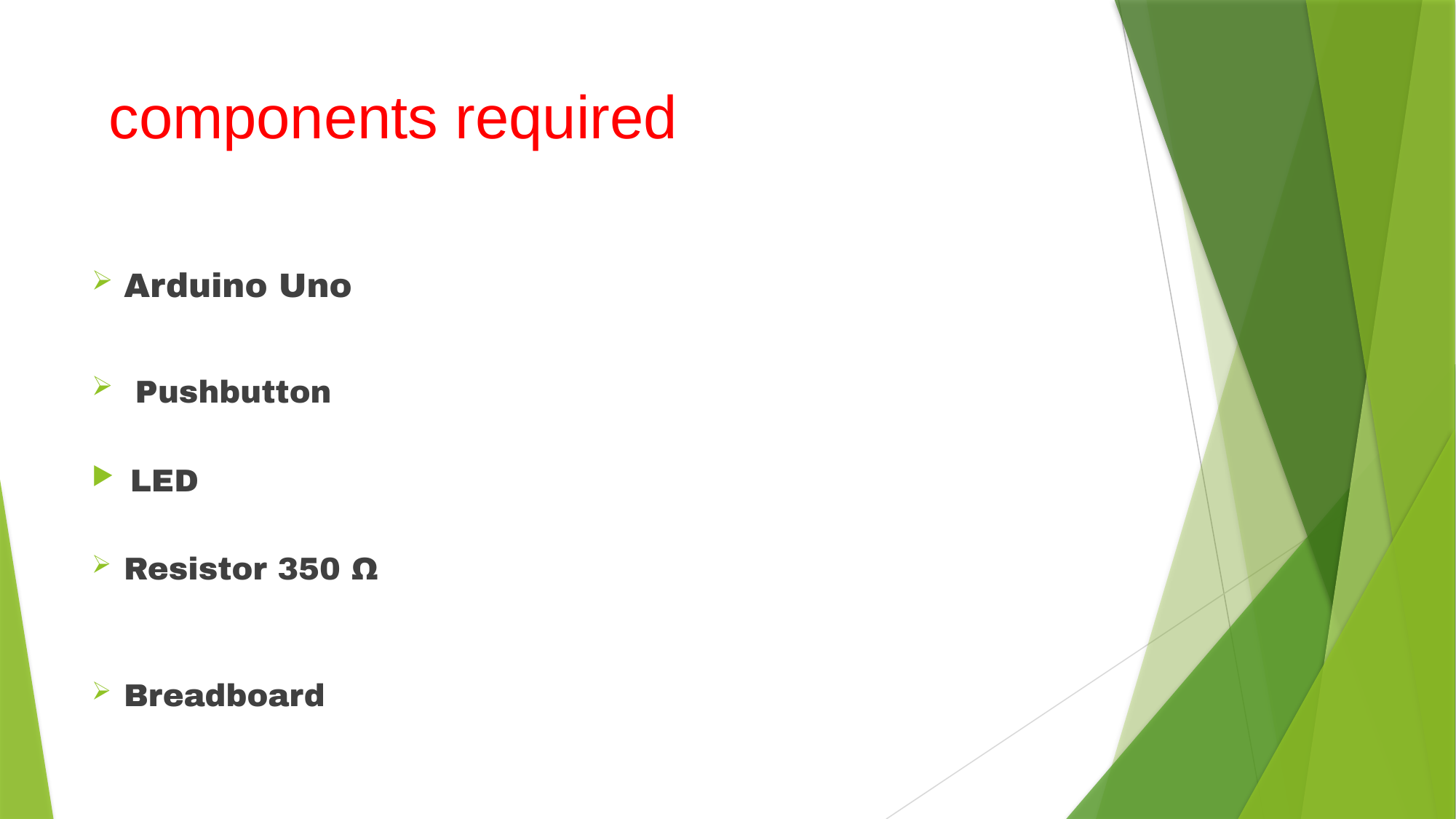

# components required
Arduino Uno

 Pushbutton

LED

Resistor 350 Ω

Breadboard